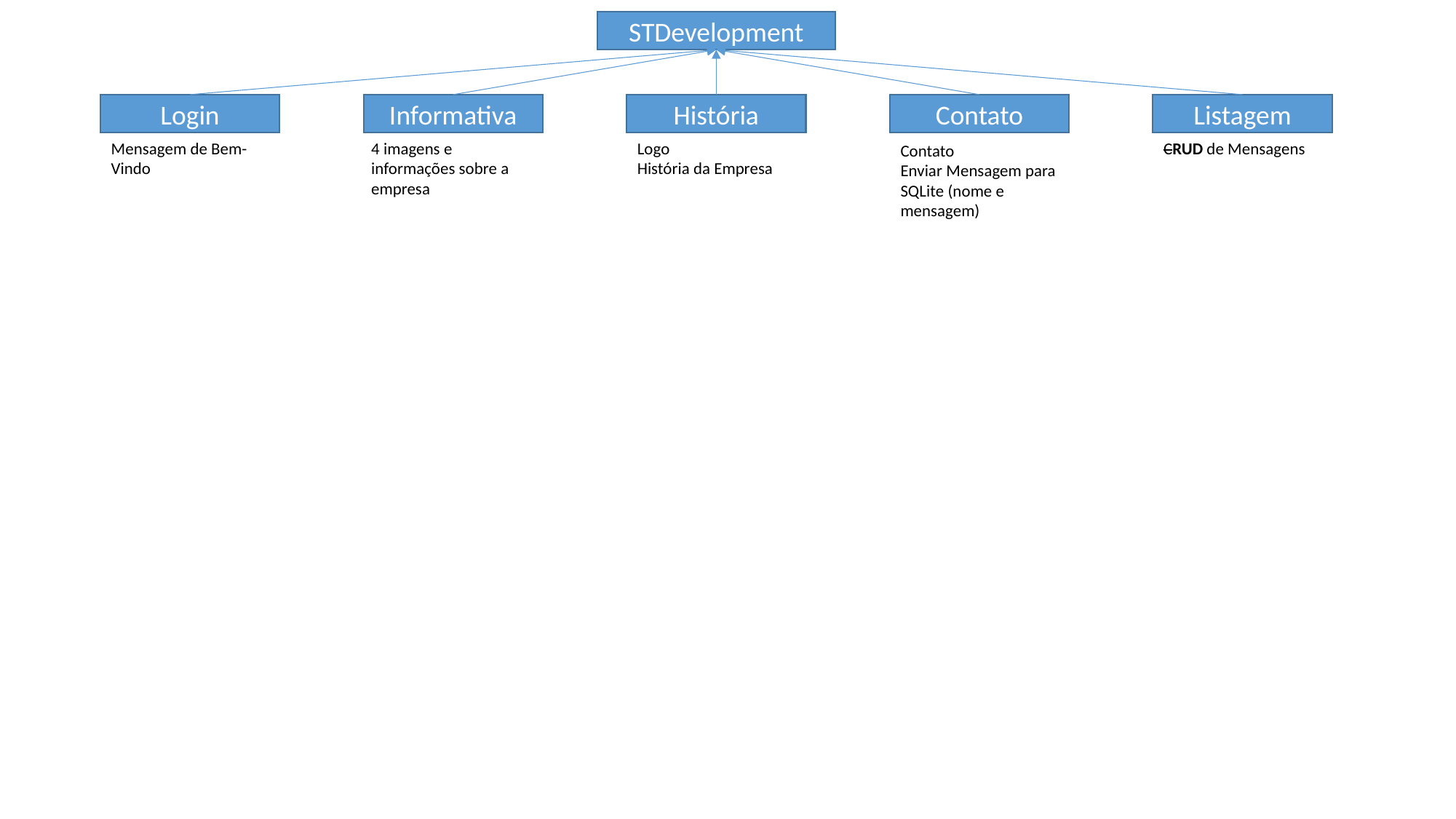

STDevelopment
Contato
Listagem
Informativa
História
Login
CRUD de Mensagens
Mensagem de Bem-Vindo
4 imagens e informações sobre a empresa
Logo
História da Empresa
Contato
Enviar Mensagem para SQLite (nome e mensagem)